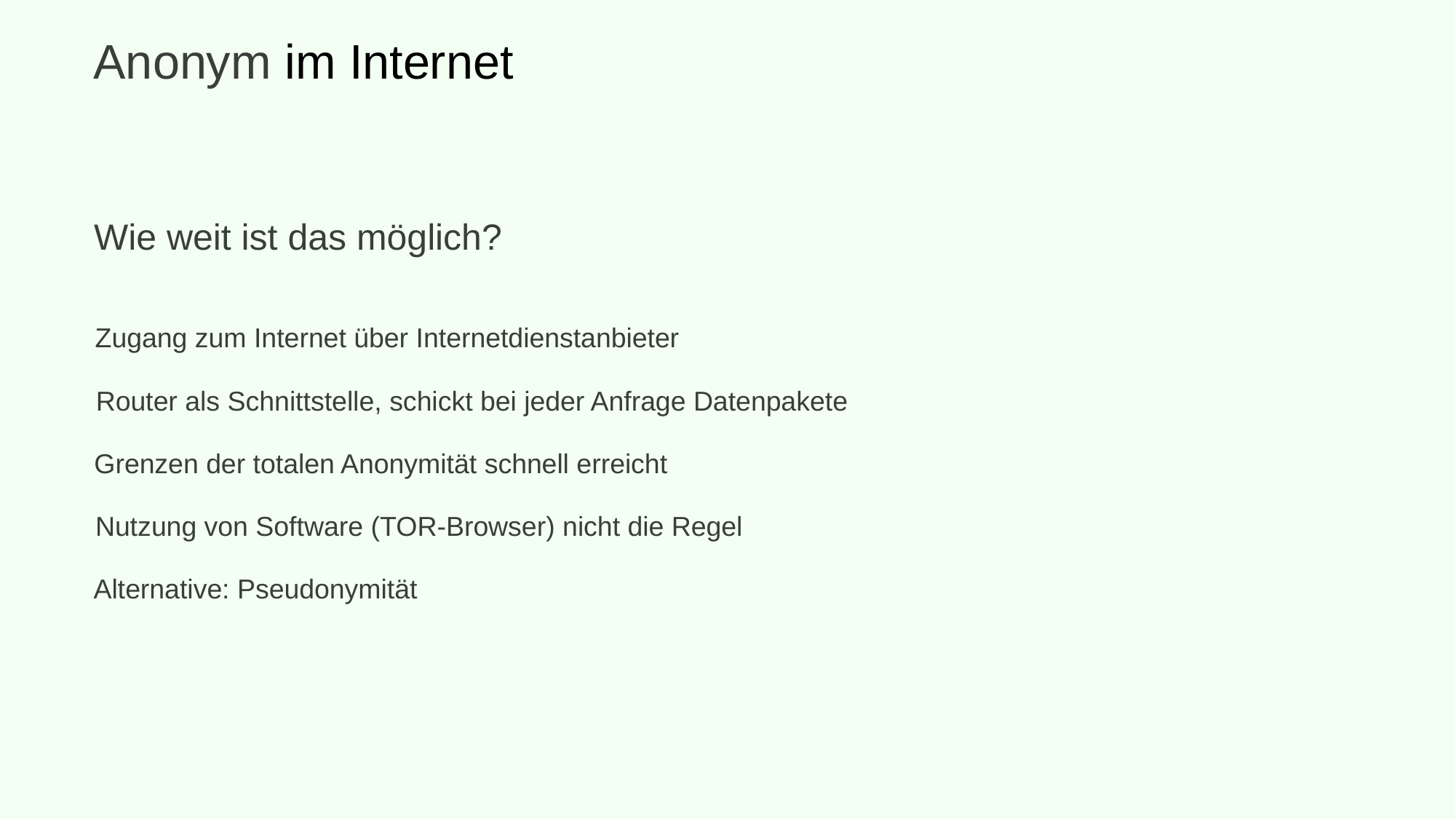

Anonym im Internet
Wie weit ist das möglich?
Zugang zum Internet über Internetdienstanbieter
Router als Schnittstelle, schickt bei jeder Anfrage Datenpakete
Grenzen der totalen Anonymität schnell erreicht
Nutzung von Software (TOR-Browser) nicht die Regel
Alternative: Pseudonymität